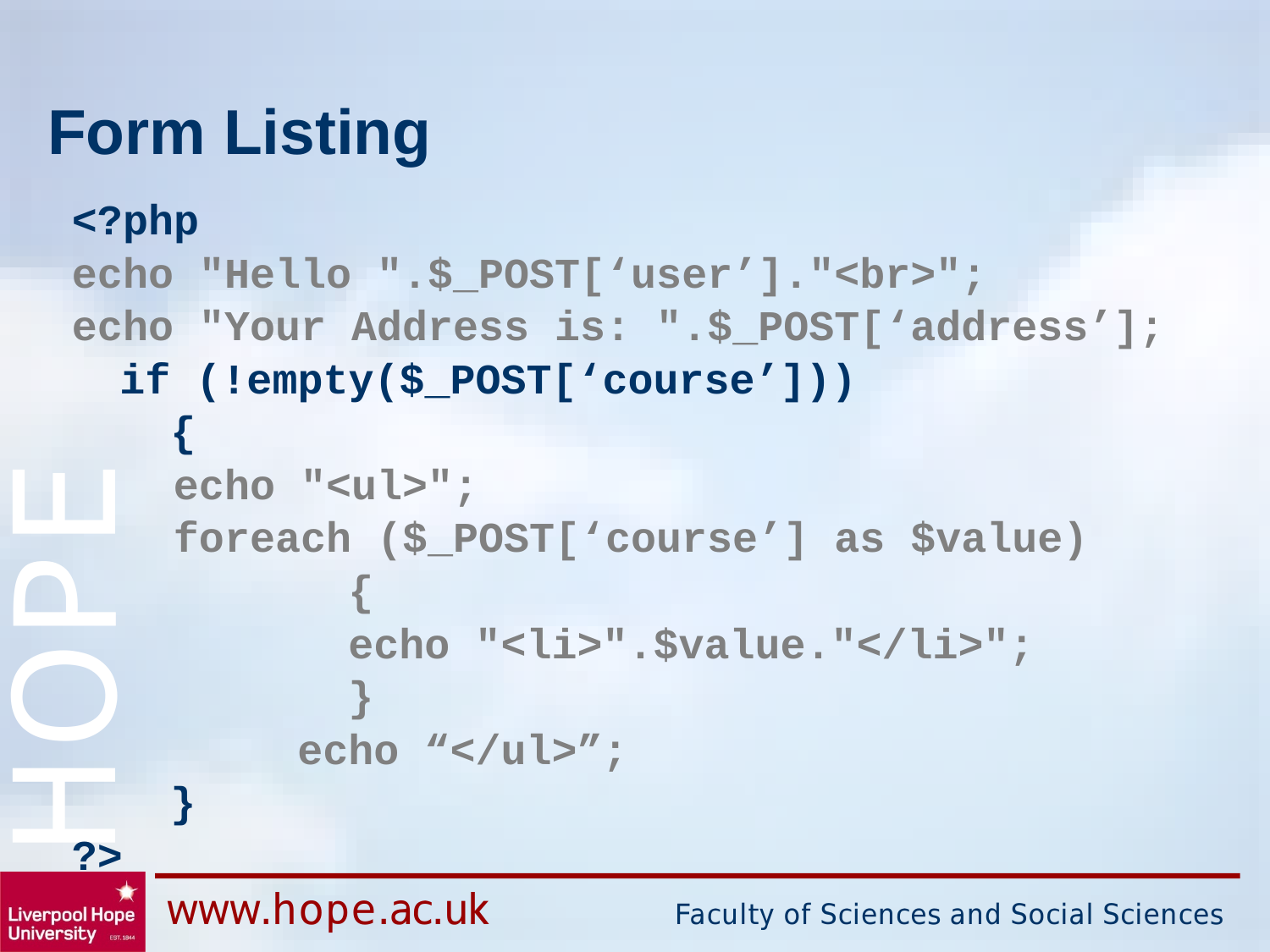

# Form Listing
<?php
echo "Hello ".$_POST[‘user’]."<br>";
echo "Your Address is: ".$_POST[‘address’];
	if (!empty($_POST[‘course’]))
	  {
    echo "<ul>";
    foreach ($_POST[‘course’] as $value)
		    {
		    echo "<li>".$value."</li>";
		    }
		  echo “</ul>”;
	  }
?>